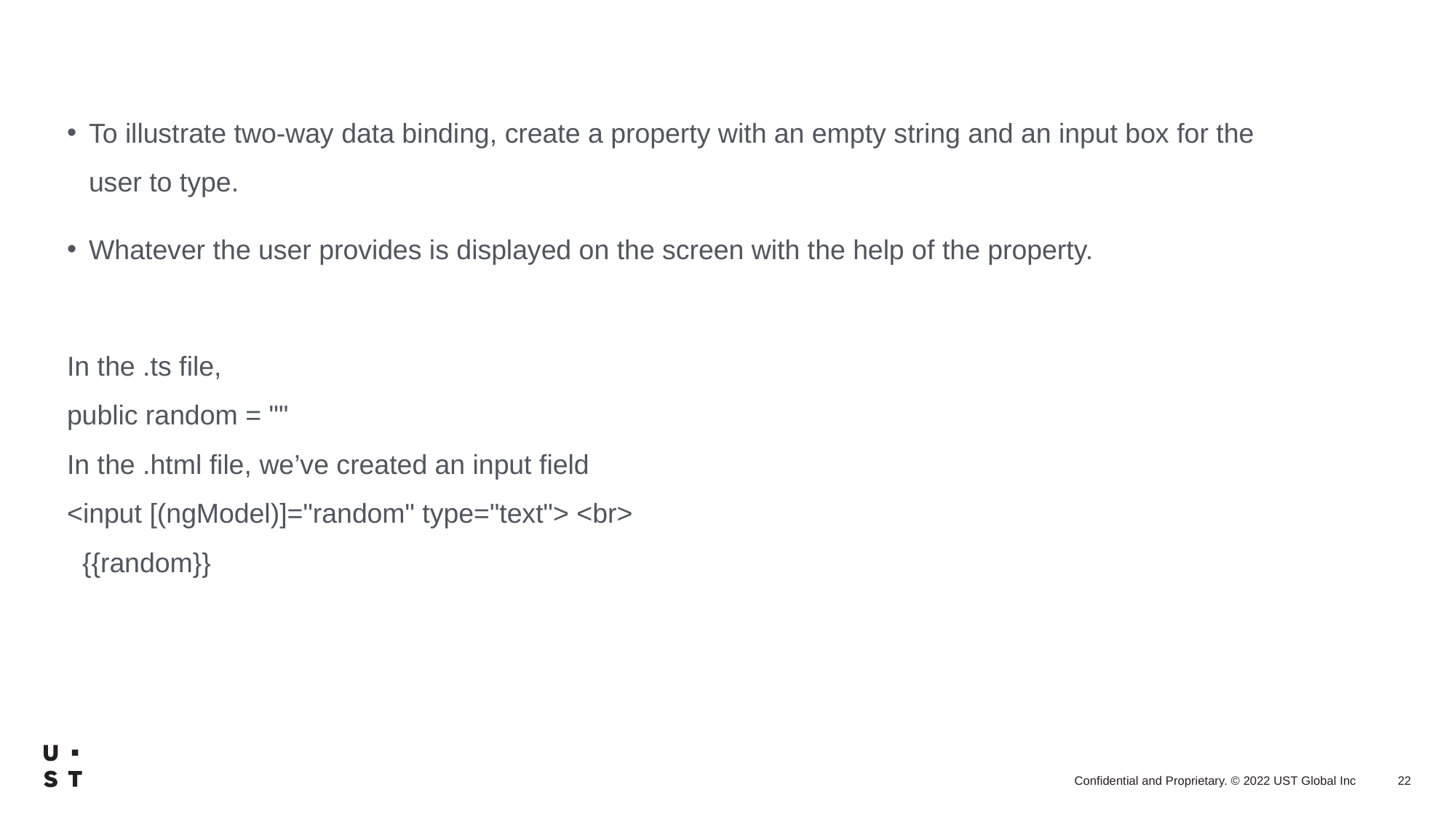

To illustrate two-way data binding, create a property with an empty string and an input box for the user to type.
Whatever the user provides is displayed on the screen with the help of the property.

In the .ts file,
public random = ""
In the .html file, we’ve created an input field
<input [(ngModel)]="random" type="text"> <br>
  {{random}}